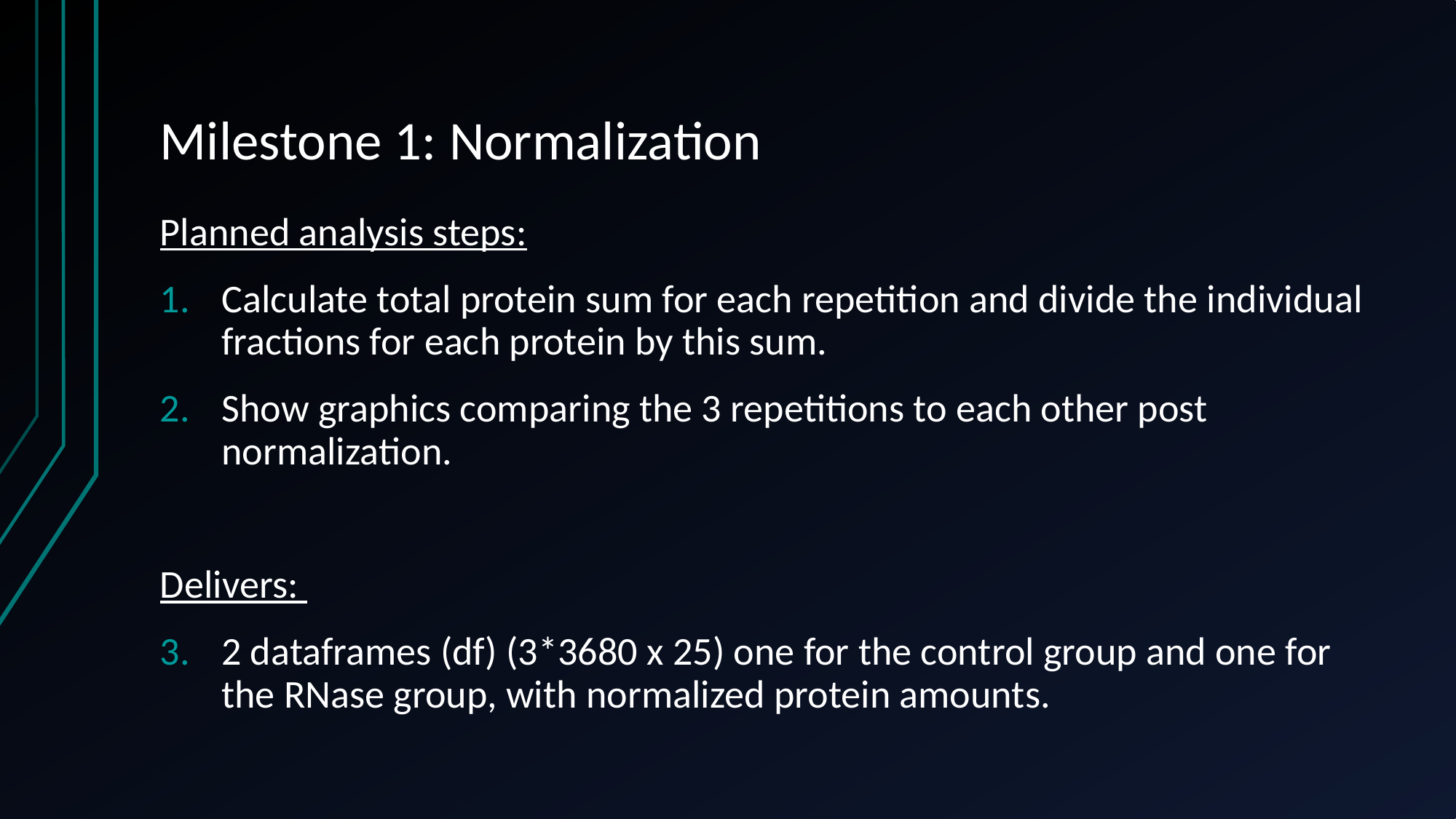

# Milestone 1: Normalization
Planned analysis steps:
Calculate total protein sum for each repetition and divide the individual fractions for each protein by this sum.
Show graphics comparing the 3 repetitions to each other post normalization.

Delivers:
2 dataframes (df) (3*3680 x 25) one for the control group and one for the RNase group, with normalized protein amounts.